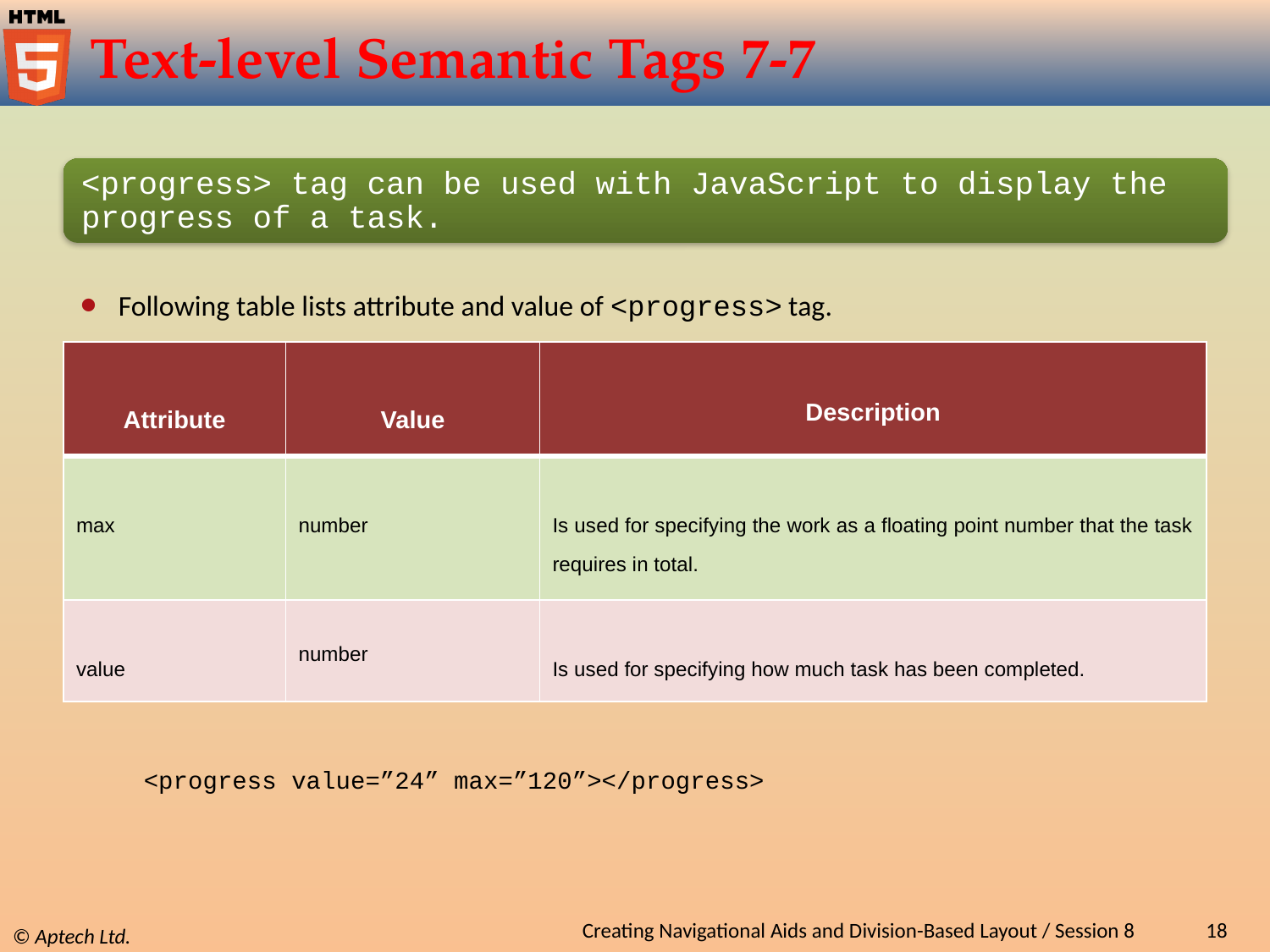

# Text-level Semantic Tags 7-7
<progress> tag can be used with JavaScript to display the progress of a task.
Following table lists attribute and value of <progress> tag.
| Attribute | Value | Description |
| --- | --- | --- |
| max | number | Is used for specifying the work as a floating point number that the task requires in total. |
| value | number | Is used for specifying how much task has been completed. |
The Code Snippet demonstrates how to display the <progress> tag.

<progress value=”24” max=”120”></progress>
Creating Navigational Aids and Division-Based Layout / Session 8
18